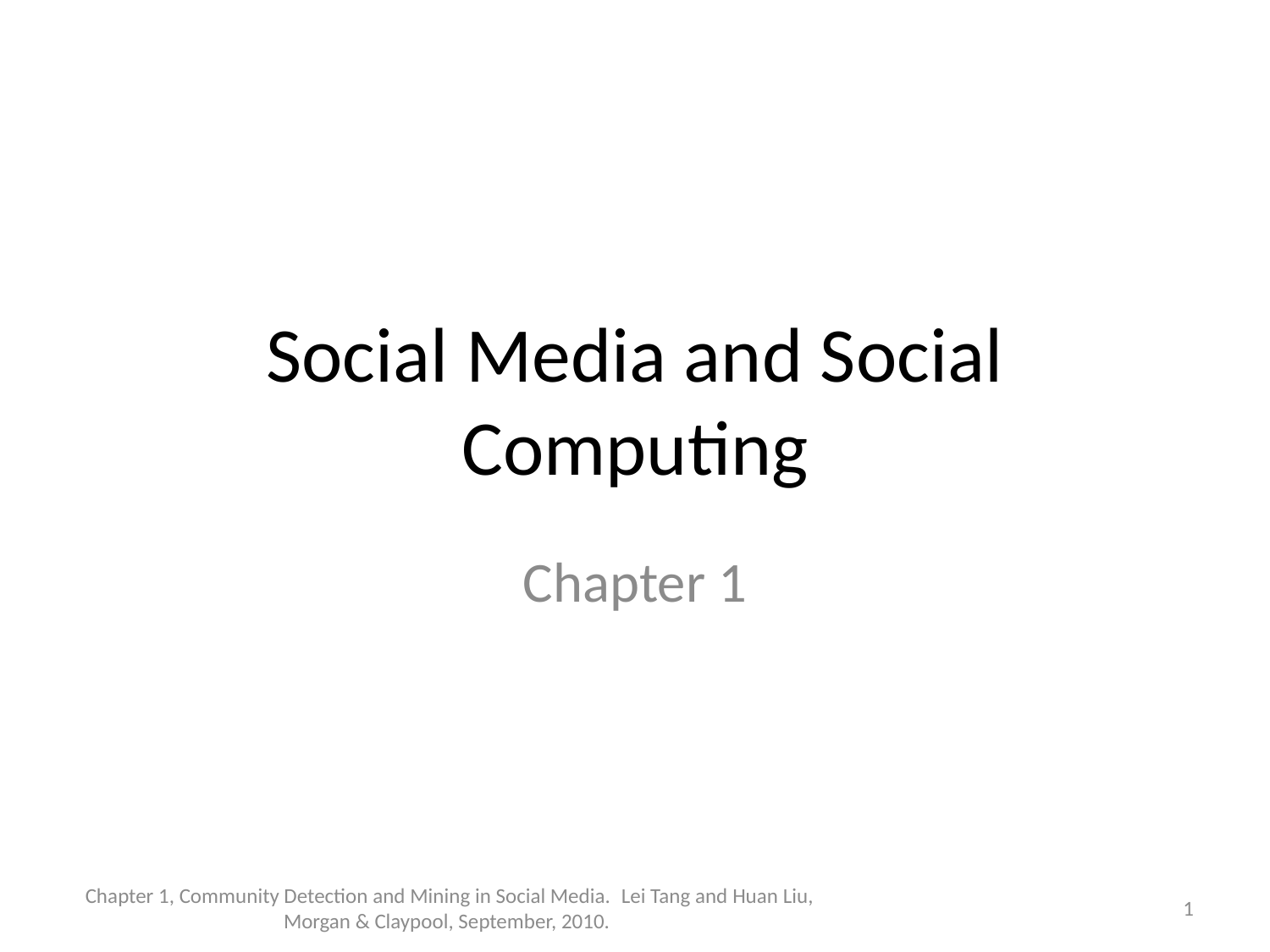

# Social Media and Social Computing
Chapter 1
Chapter 1, Community Detection and Mining in Social Media.  Lei Tang and Huan Liu, Morgan & Claypool, September, 2010.
1